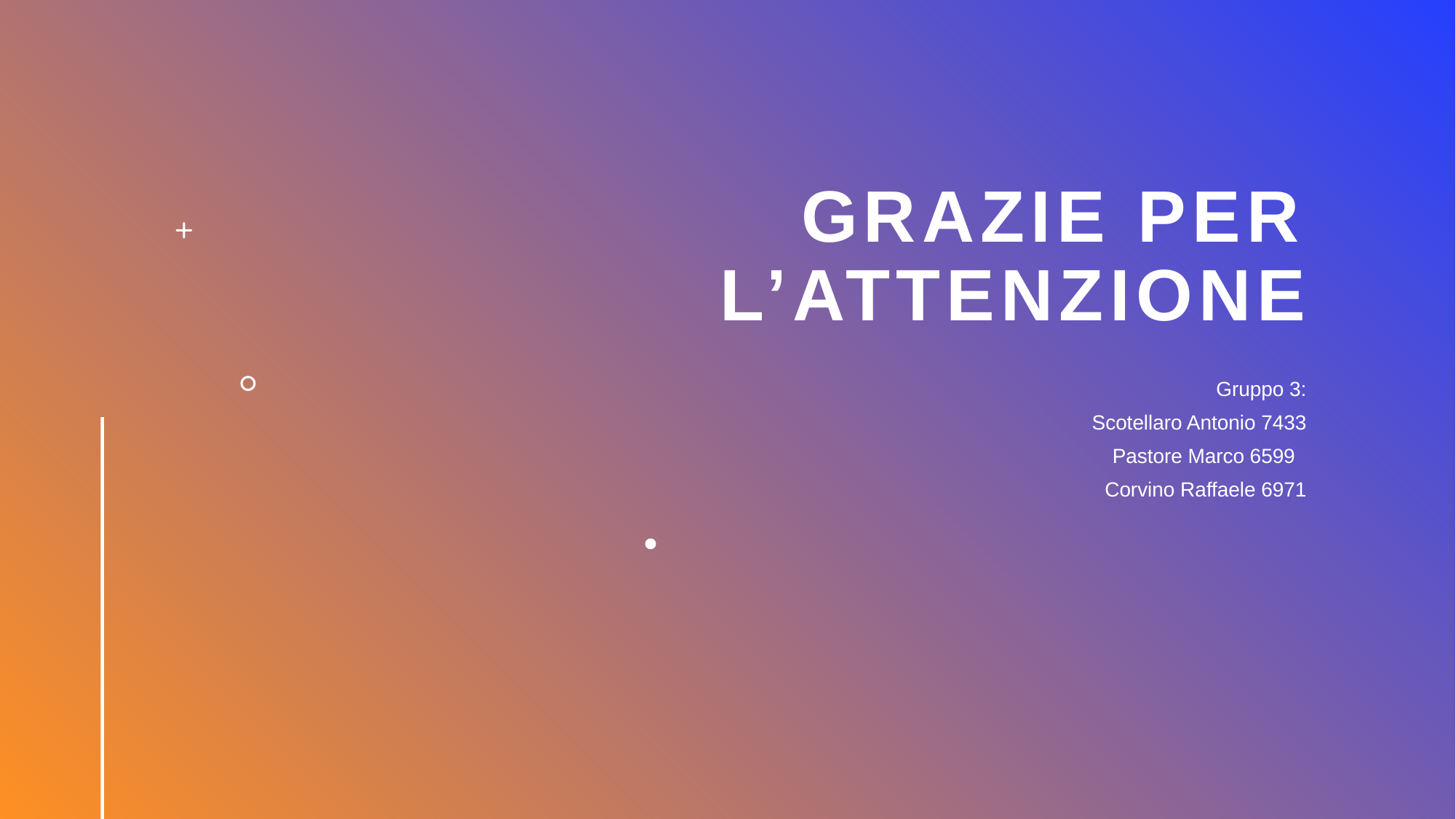

# Grazie PER L’ATTENZIONE
Gruppo 3:
Scotellaro Antonio 7433
Pastore Marco 6599
Corvino Raffaele 6971